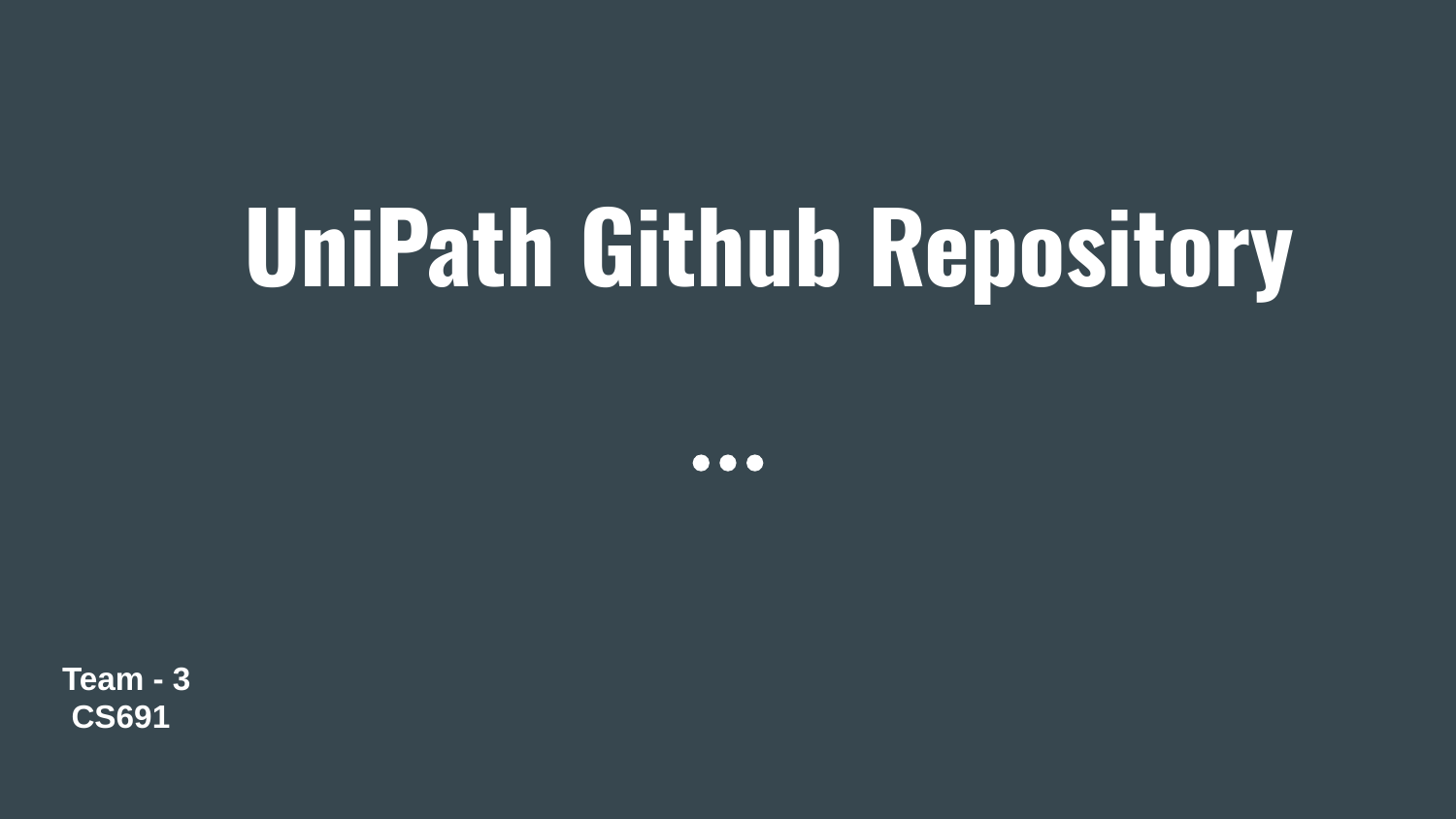

# UniPath Github Repository
Team - 3
 CS691
Team-3
 CS691